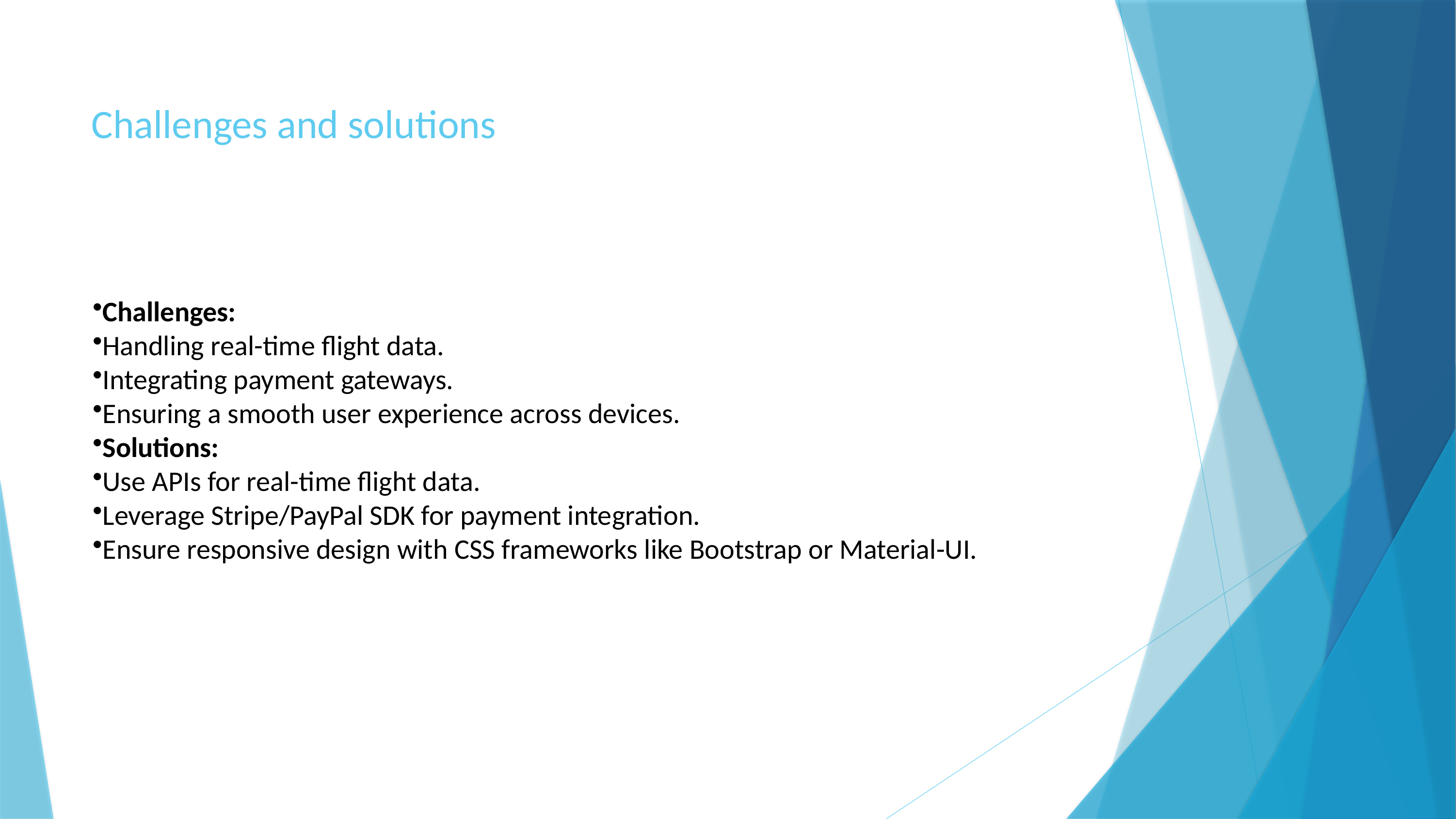

# Challenges and solutions
Challenges:
Handling real-time flight data.
Integrating payment gateways.
Ensuring a smooth user experience across devices.
Solutions:
Use APIs for real-time flight data.
Leverage Stripe/PayPal SDK for payment integration.
Ensure responsive design with CSS frameworks like Bootstrap or Material-UI.